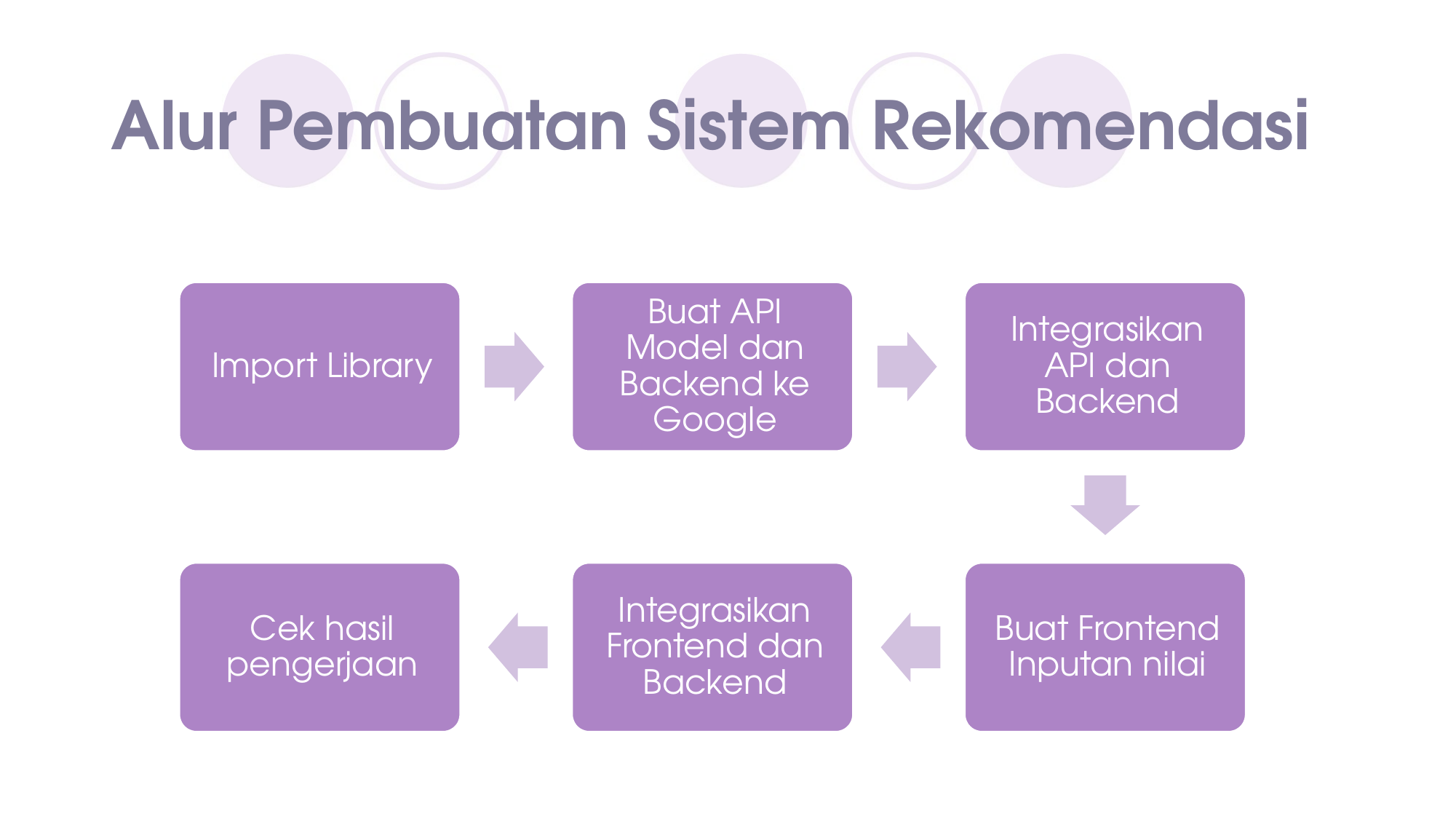

# Alur Pembuatan Sistem Rekomendasi
Import Library

Buat API Model dan Backend ke Google

Integrasikan API dan Backend

Buat Frontend Inputan nilai

Integrasikan Frontend dan Backend

Cek hasil pengerjaan